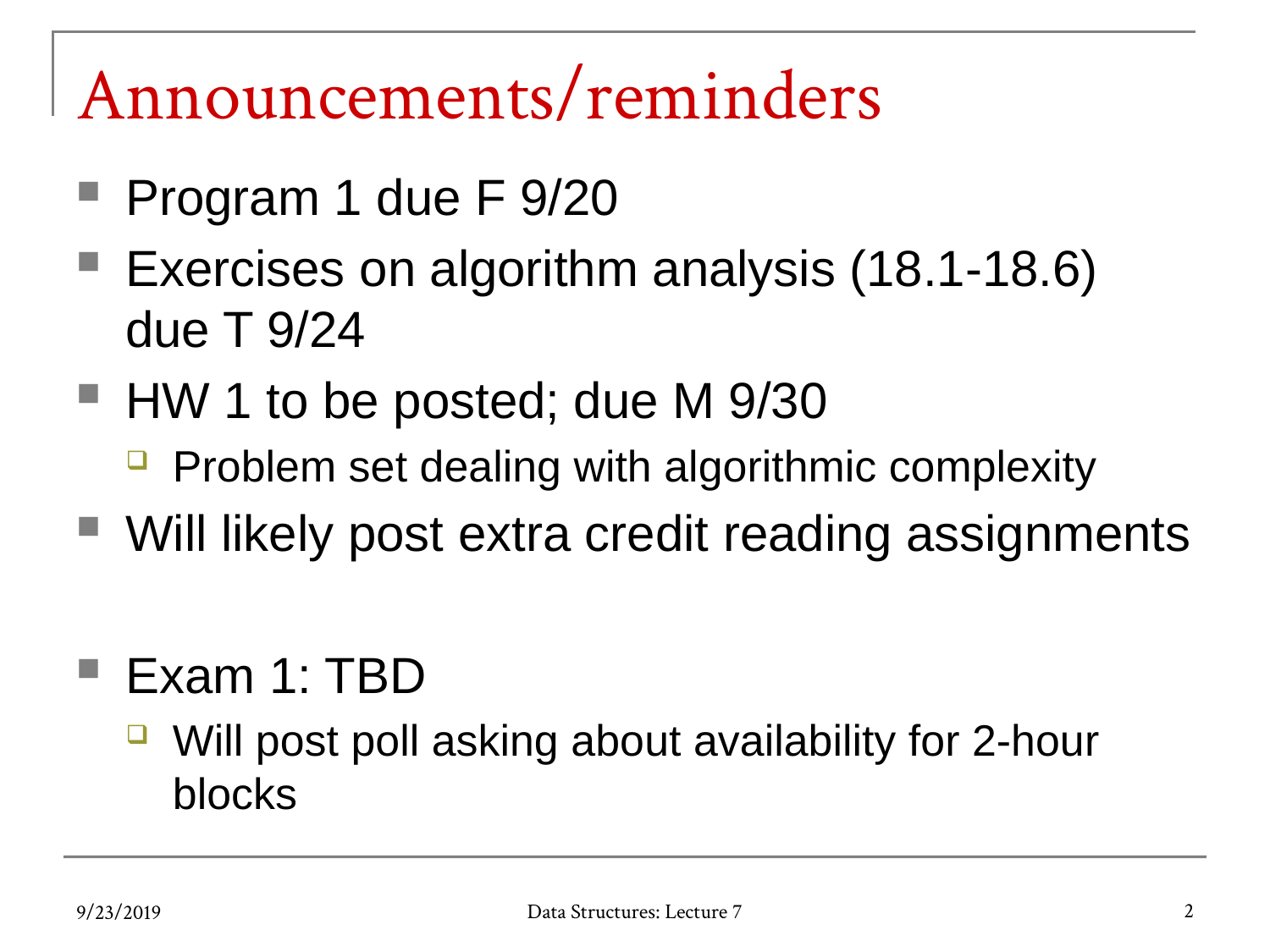

# Announcements/reminders
Program 1 due F 9/20
Exercises on algorithm analysis (18.1-18.6) due T 9/24
HW 1 to be posted; due M 9/30
Problem set dealing with algorithmic complexity
Will likely post extra credit reading assignments

Exam 1: TBD
Will post poll asking about availability for 2-hour blocks

9/23/2019
2
Data Structures: Lecture 7